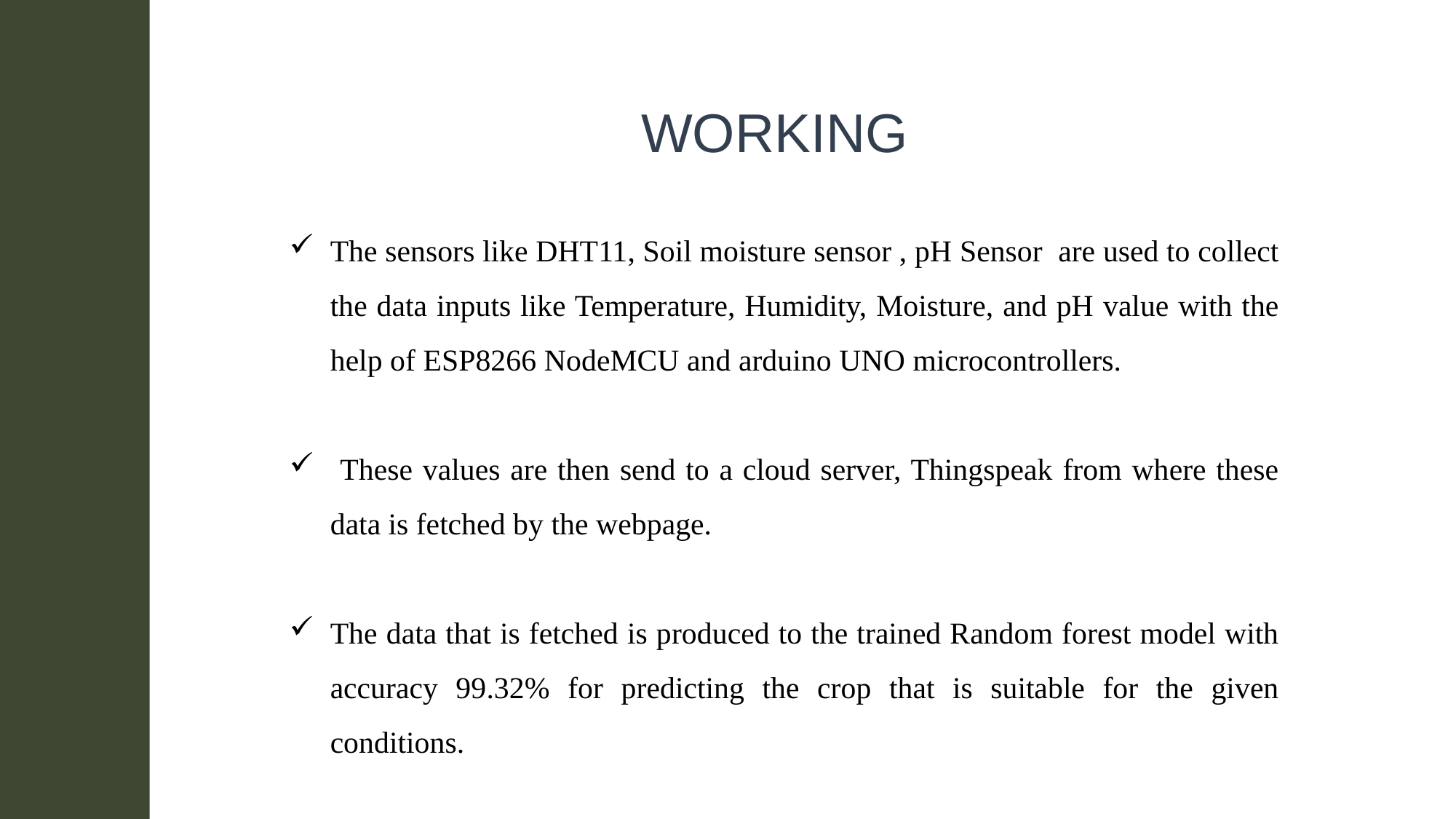

WORKING
The sensors like DHT11, Soil moisture sensor , pH Sensor  are used to collect the data inputs like Temperature, Humidity, Moisture, and pH value with the help of ESP8266 NodeMCU and arduino UNO microcontrollers.

 These values are then send to a cloud server, Thingspeak from where these data is fetched by the webpage.

The data that is fetched is produced to the trained Random forest model with accuracy 99.32% for predicting the crop that is suitable for the given conditions.